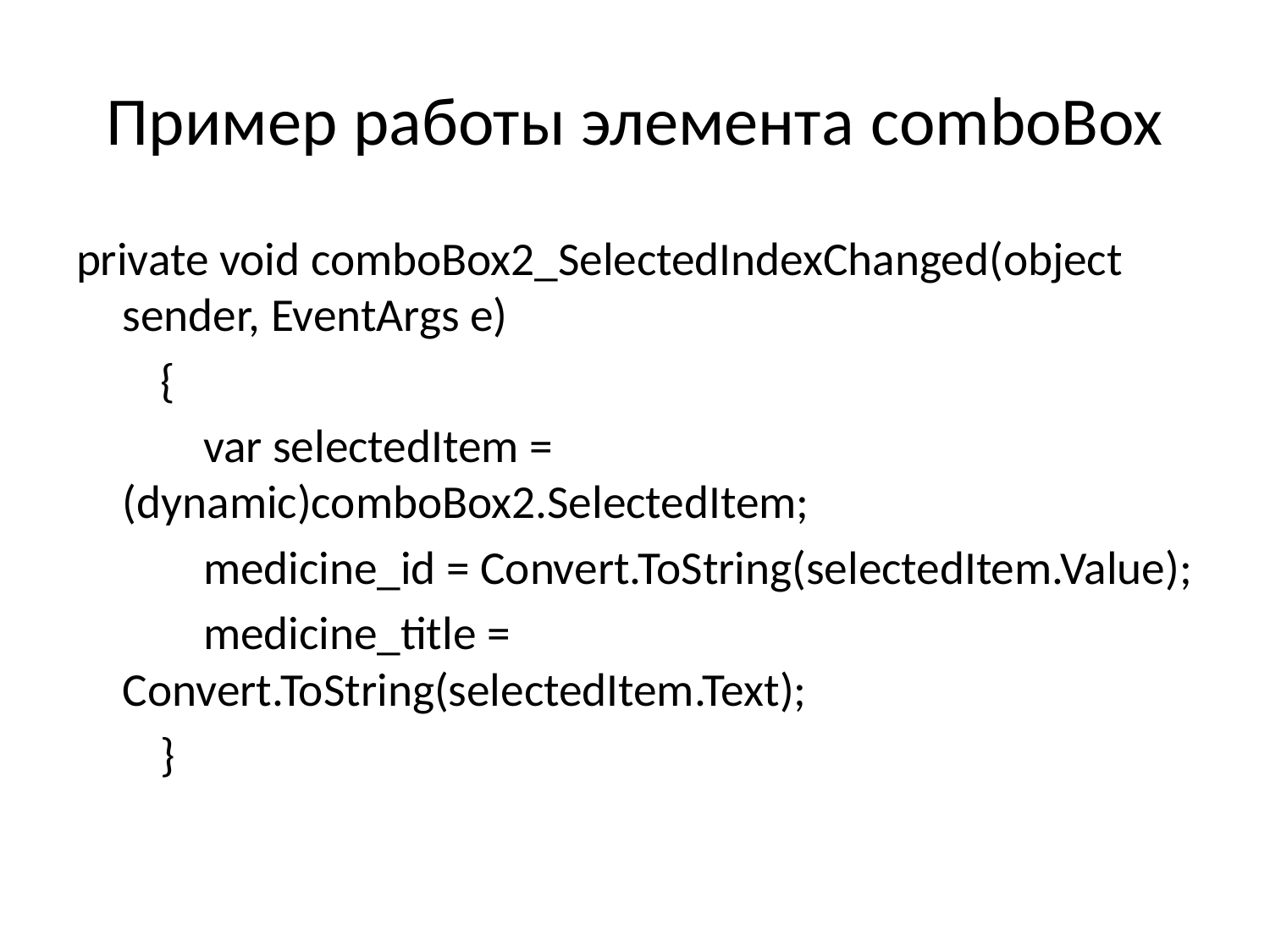

# Пример работы элемента comboBox
private void comboBox2_SelectedIndexChanged(object sender, EventArgs e)
        {
            var selectedItem = (dynamic)comboBox2.SelectedItem;
            medicine_id = Convert.ToString(selectedItem.Value);
            medicine_title = Convert.ToString(selectedItem.Text);
        }